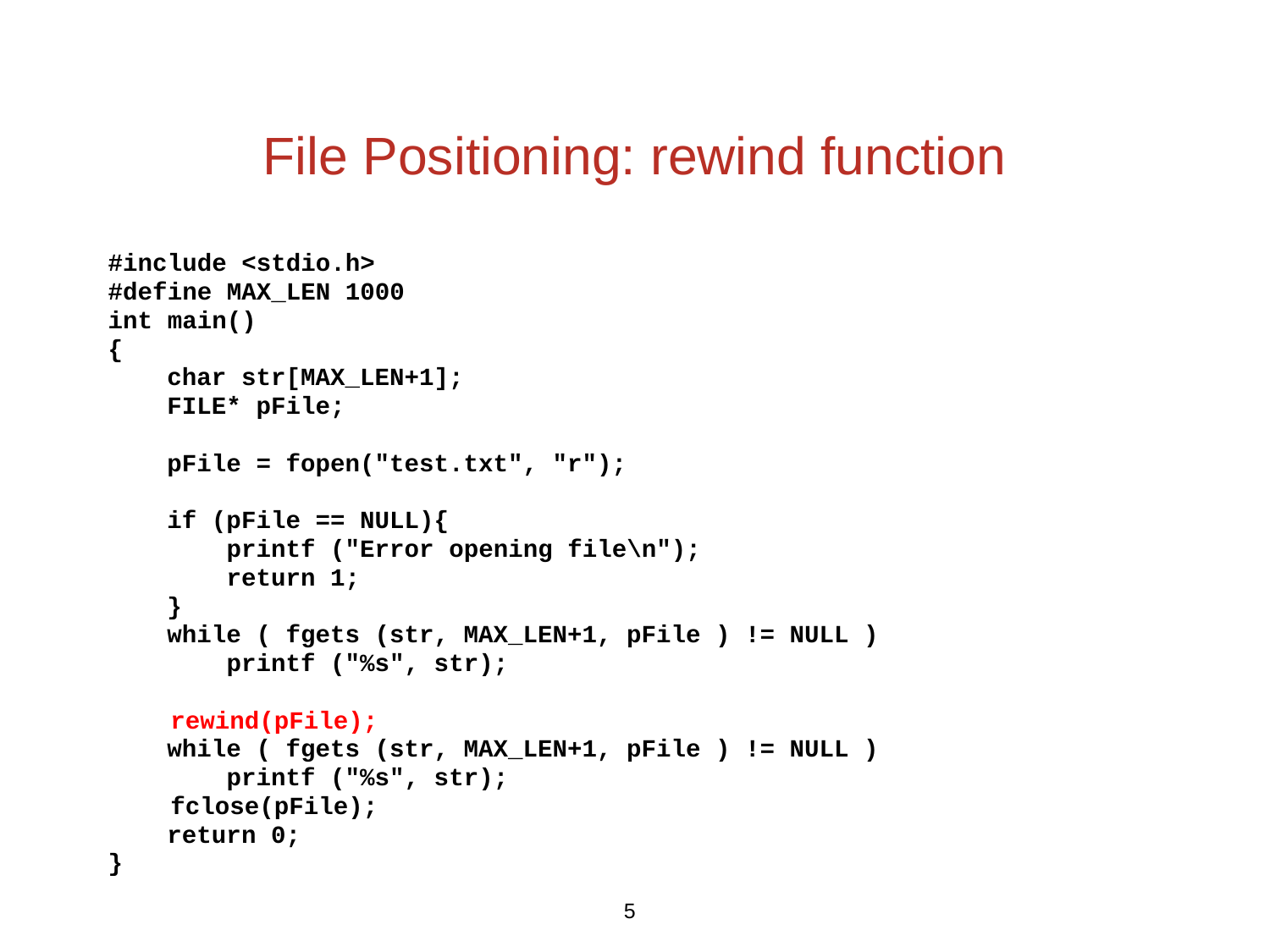

#include <stdio.h>
#define MAX_LEN 1000
int main()
{
    char str[MAX_LEN+1];
    FILE* pFile;

    pFile = fopen("test.txt", "r");

    if (pFile == NULL){
        printf ("Error opening file\n");
        return 1;
    }
    while ( fgets (str, MAX_LEN+1, pFile ) != NULL )
        printf ("%s", str);

	 rewind(pFile);
    while ( fgets (str, MAX_LEN+1, pFile ) != NULL )
        printf ("%s", str);
	 fclose(pFile);
    return 0;
}

File Positioning: rewind function
5